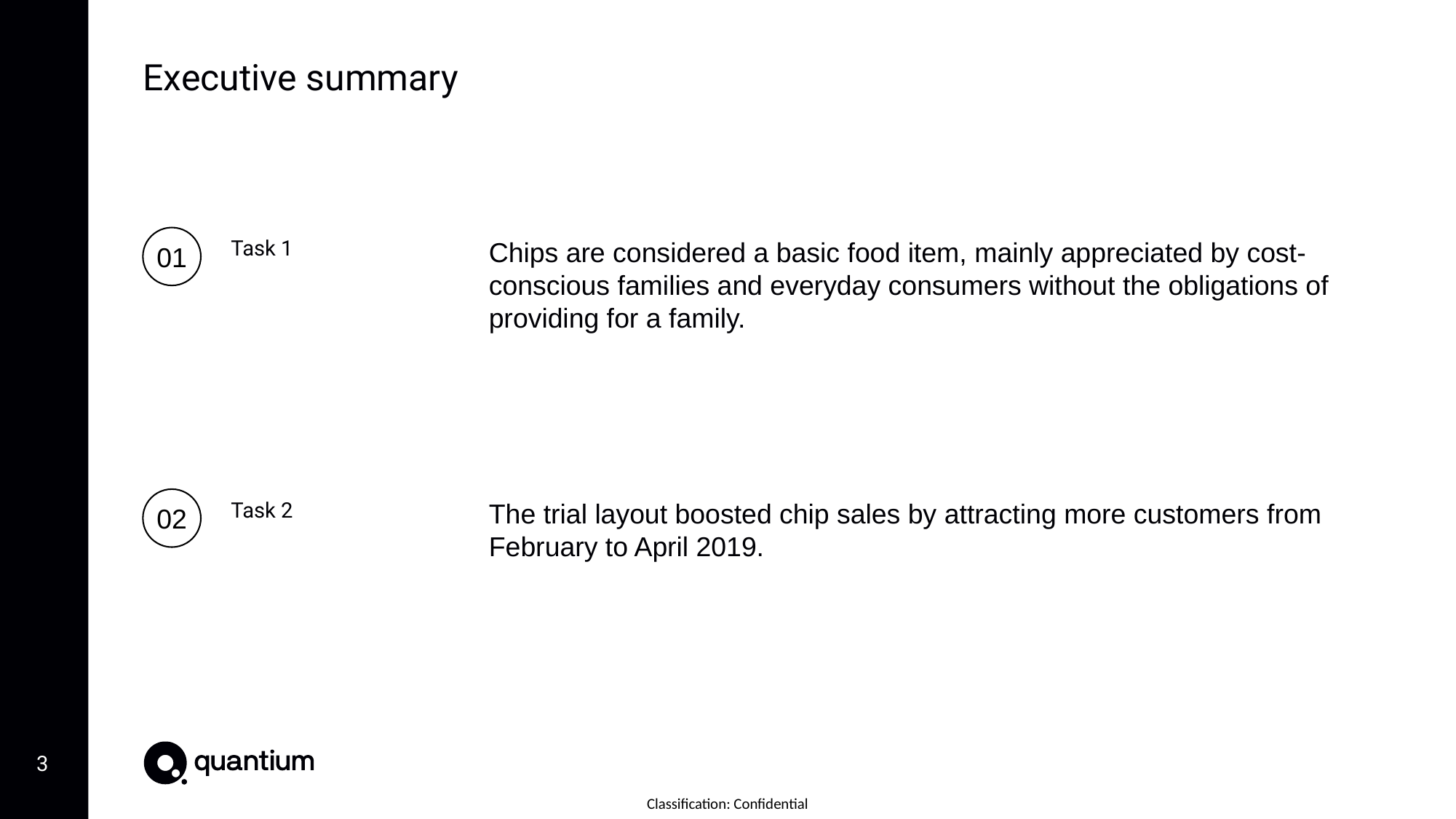

Executive summary
01
Task 1
Chips are considered a basic food item, mainly appreciated by cost-conscious families and everyday consumers without the obligations of providing for a family.
02
Task 2
The trial layout boosted chip sales by attracting more customers from February to April 2019.